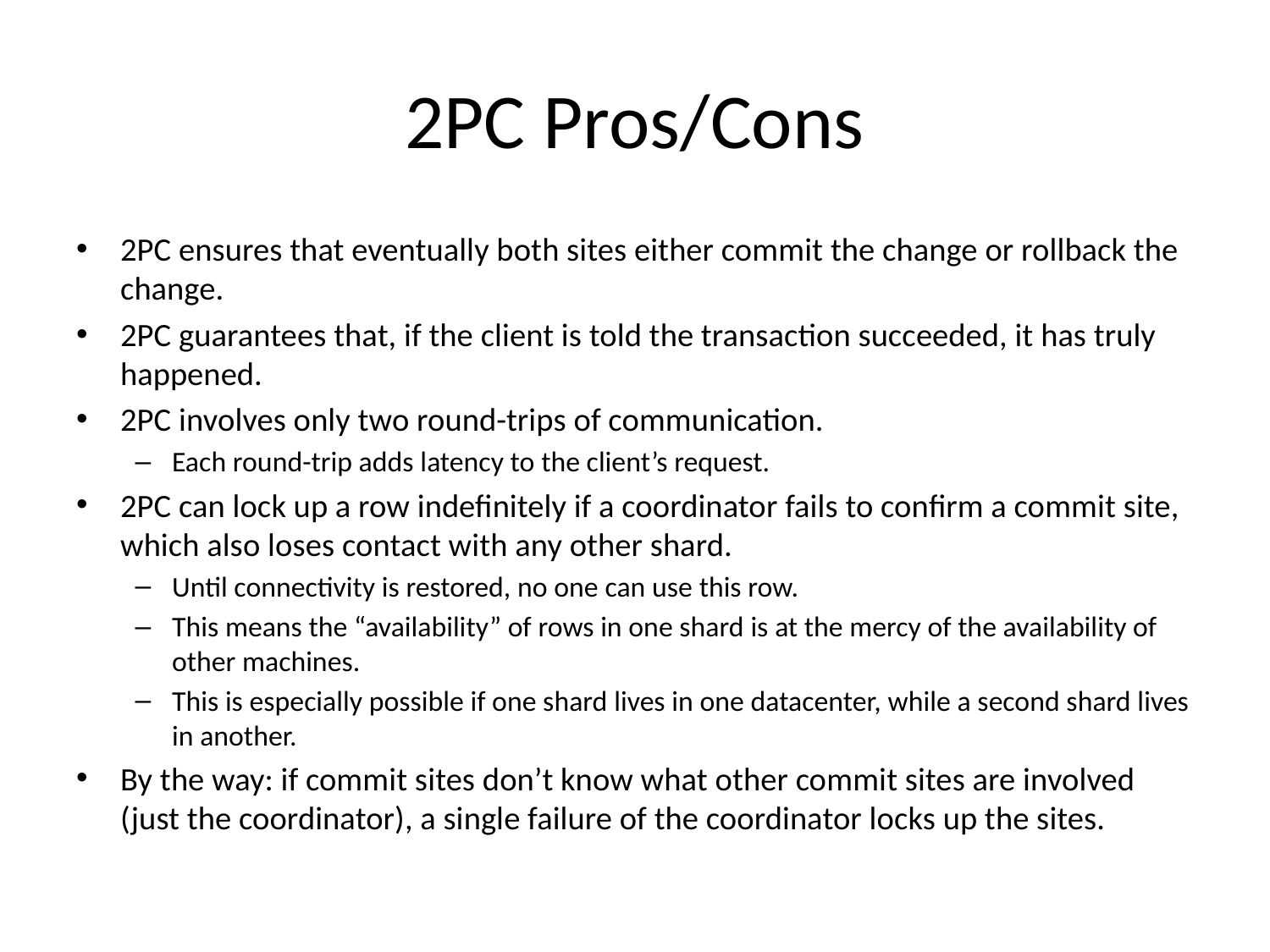

# 2PC Pros/Cons
2PC ensures that eventually both sites either commit the change or rollback the change.
2PC guarantees that, if the client is told the transaction succeeded, it has truly happened.
2PC involves only two round-trips of communication.
Each round-trip adds latency to the client’s request.
2PC can lock up a row indefinitely if a coordinator fails to confirm a commit site, which also loses contact with any other shard.
Until connectivity is restored, no one can use this row.
This means the “availability” of rows in one shard is at the mercy of the availability of other machines.
This is especially possible if one shard lives in one datacenter, while a second shard lives in another.
By the way: if commit sites don’t know what other commit sites are involved (just the coordinator), a single failure of the coordinator locks up the sites.